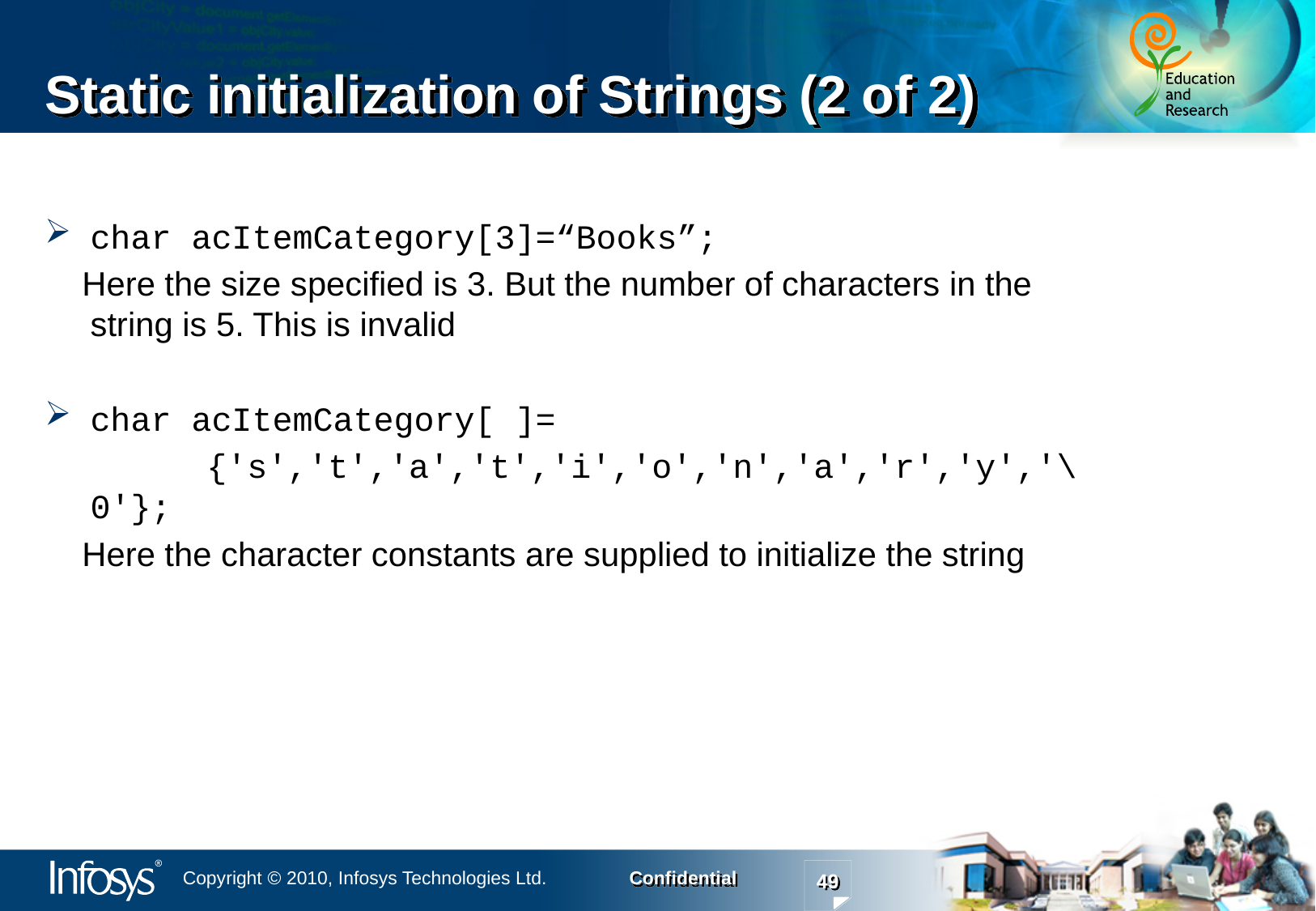

# Static initialization of Strings (2 of 2)

char acItemCategory[3]=“Books”;
    Here the size specified is 3. But the number of characters in the string is 5. This is invalid

char acItemCategory[ ]=
        {'s','t','a','t','i','o','n','a','r','y','\0'};
    Here the character constants are supplied to initialize the string